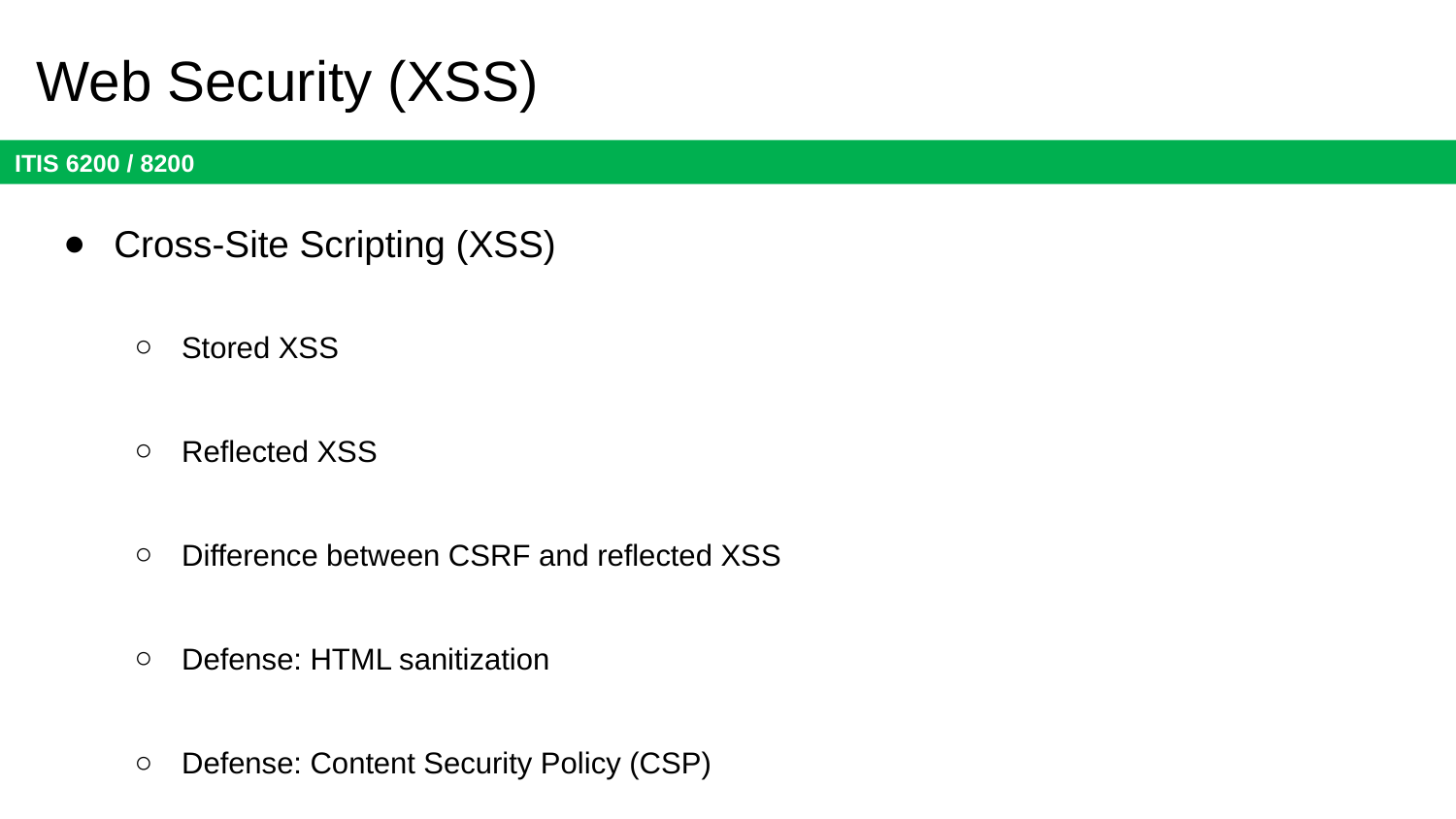

# Web Security (XSS)
Cross-Site Scripting (XSS)

Stored XSS

Reflected XSS

Difference between CSRF and reflected XSS

Defense: HTML sanitization

Defense: Content Security Policy (CSP)